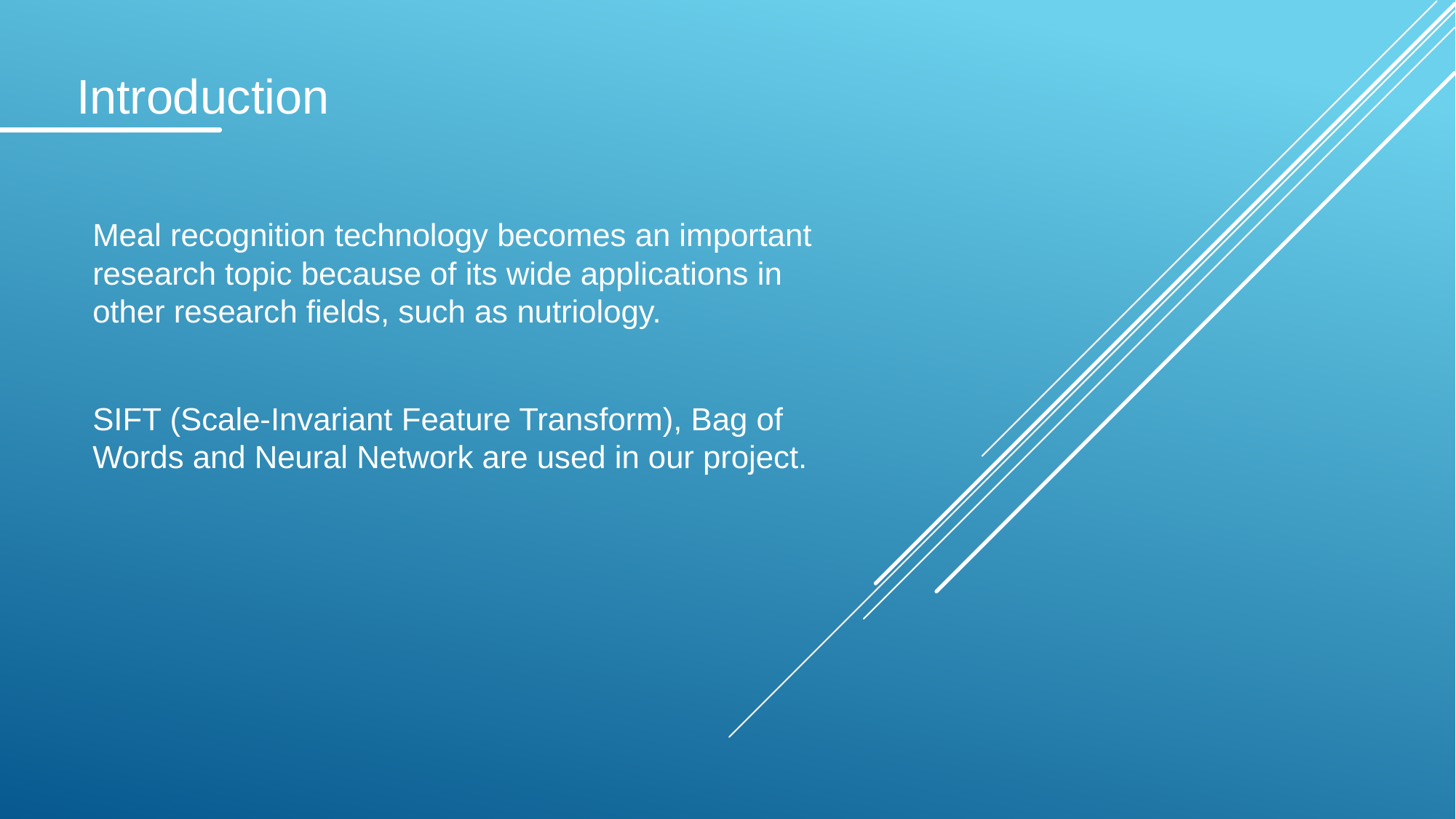

Introduction
Meal recognition technology becomes an important research topic because of its wide applications in other research fields, such as nutriology.

SIFT (Scale-Invariant Feature Transform), Bag of Words and Neural Network are used in our project.